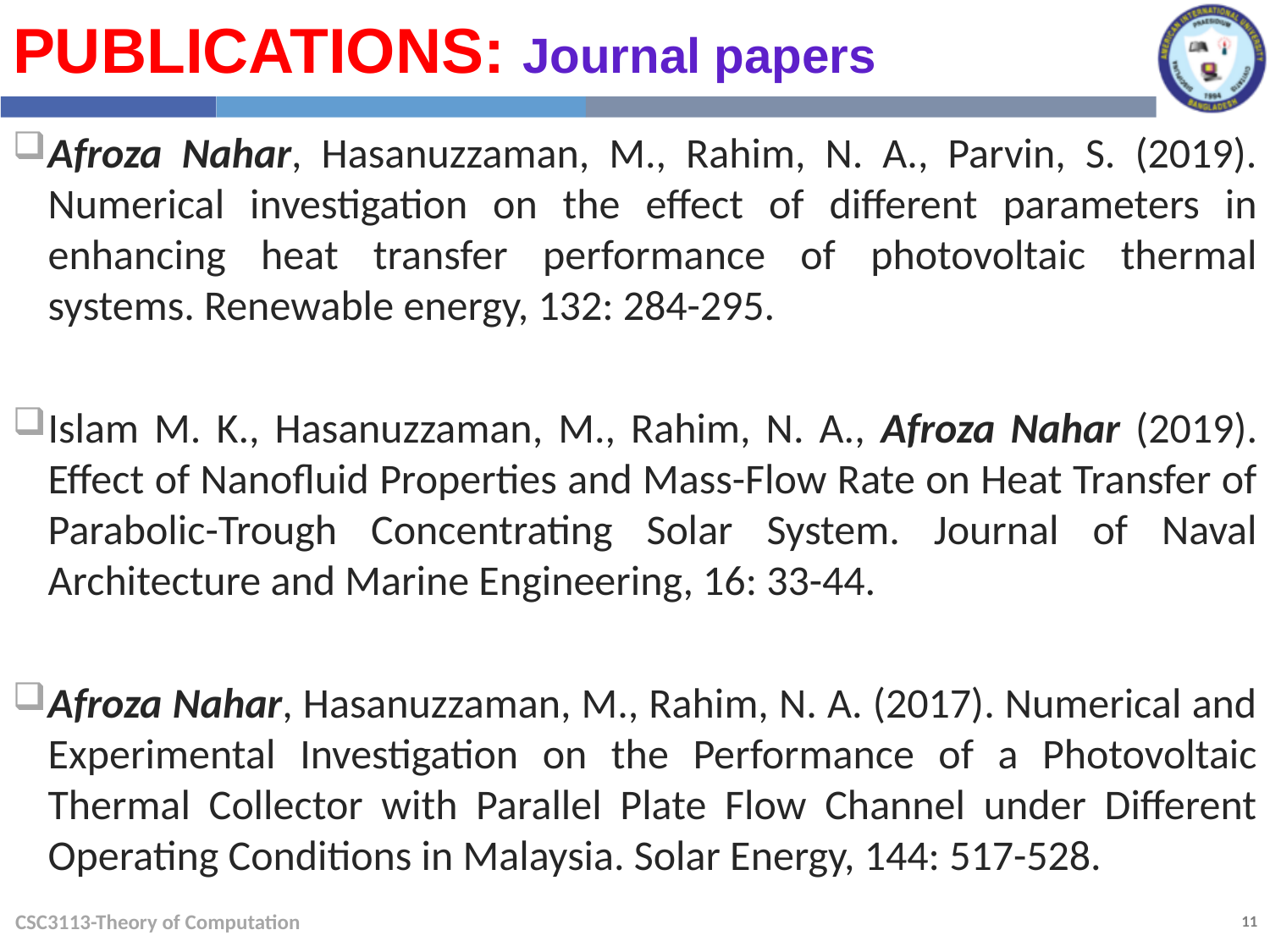

Publications: Journal papers
Afroza Nahar, Hasanuzzaman, M., Rahim, N. A., Parvin, S. (2019). Numerical investigation on the effect of different parameters in enhancing heat transfer performance of photovoltaic thermal systems. Renewable energy, 132: 284-295.

Islam M. K., Hasanuzzaman, M., Rahim, N. A., Afroza Nahar (2019). Effect of Nanofluid Properties and Mass-Flow Rate on Heat Transfer of Parabolic-Trough Concentrating Solar System. Journal of Naval Architecture and Marine Engineering, 16: 33-44.

Afroza Nahar, Hasanuzzaman, M., Rahim, N. A. (2017). Numerical and Experimental Investigation on the Performance of a Photovoltaic Thermal Collector with Parallel Plate Flow Channel under Different Operating Conditions in Malaysia. Solar Energy, 144: 517-528.

CSC3113-Theory of Computation